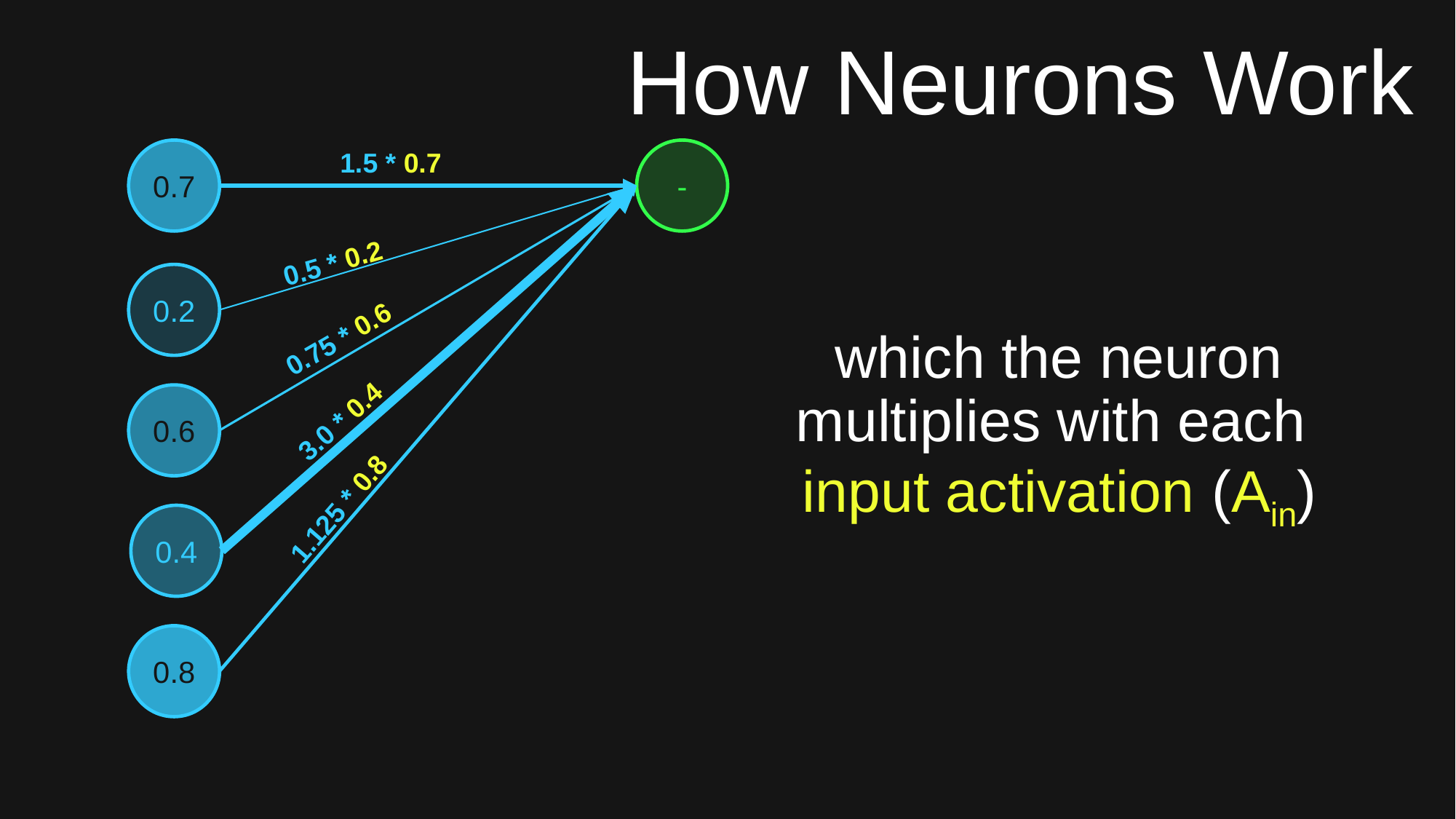

# How Neurons Work
0.7
1.5 * 0.7
-
0.5 * 0.2
0.2
which the neuron multiplies with each  input activation (Ain)
0.75 * 0.6
3.0 * 0.4
0.6
1.125 * 0.8
0.4
0.8